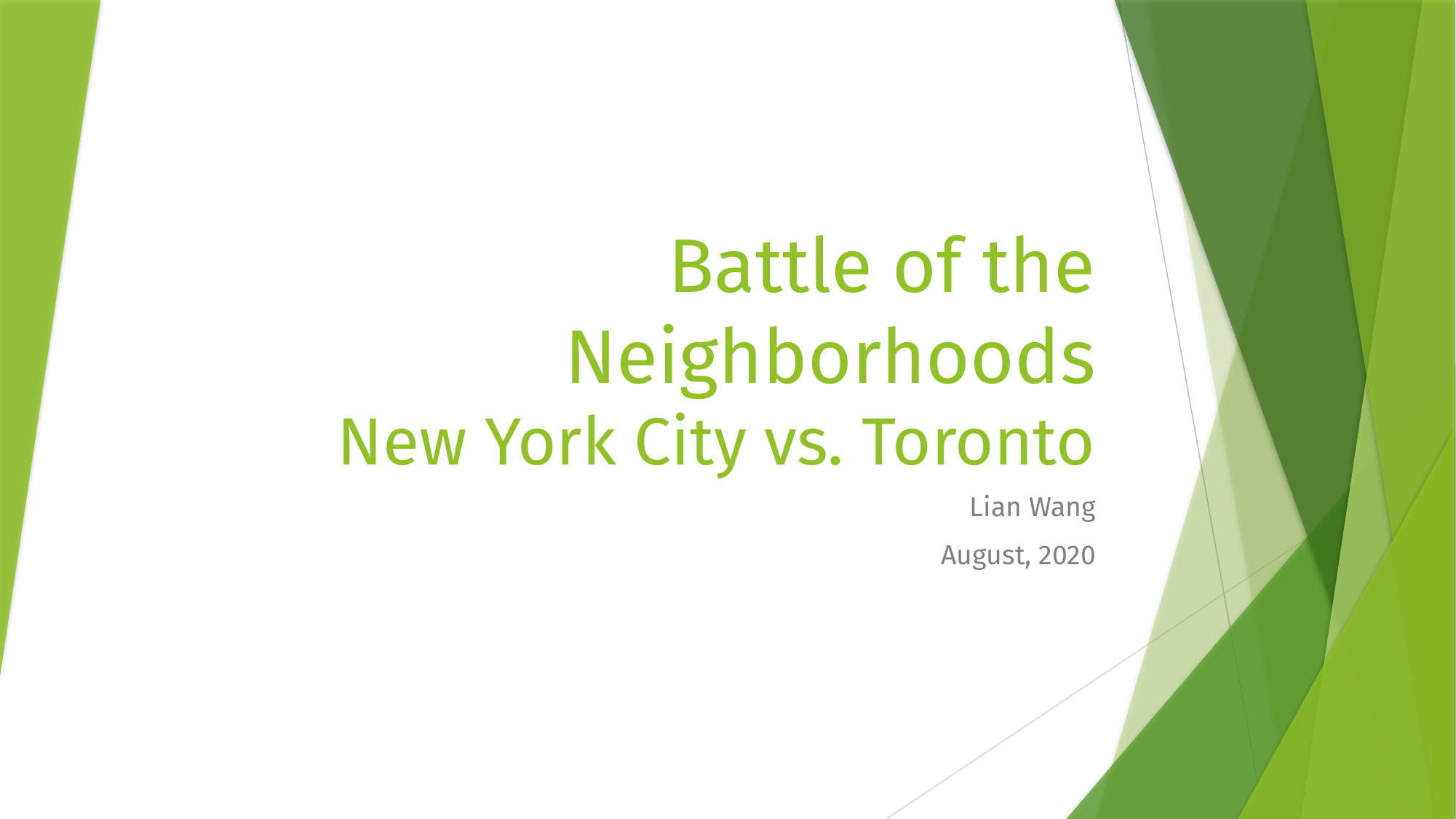

# Battle of the Neighborhoods New York City vs. Toronto
Lian Wang
August, 2020